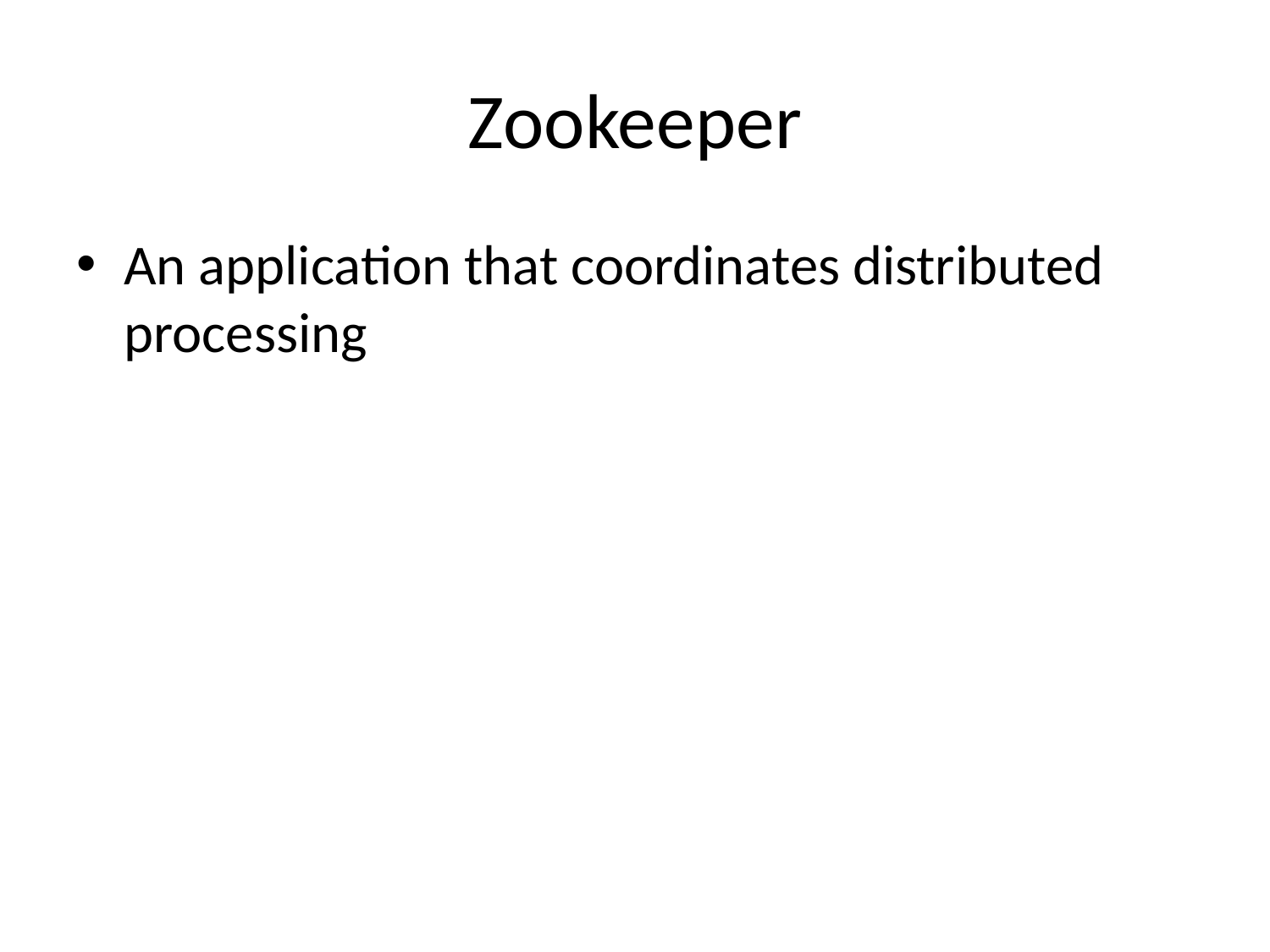

# Zookeeper
An application that coordinates distributed processing